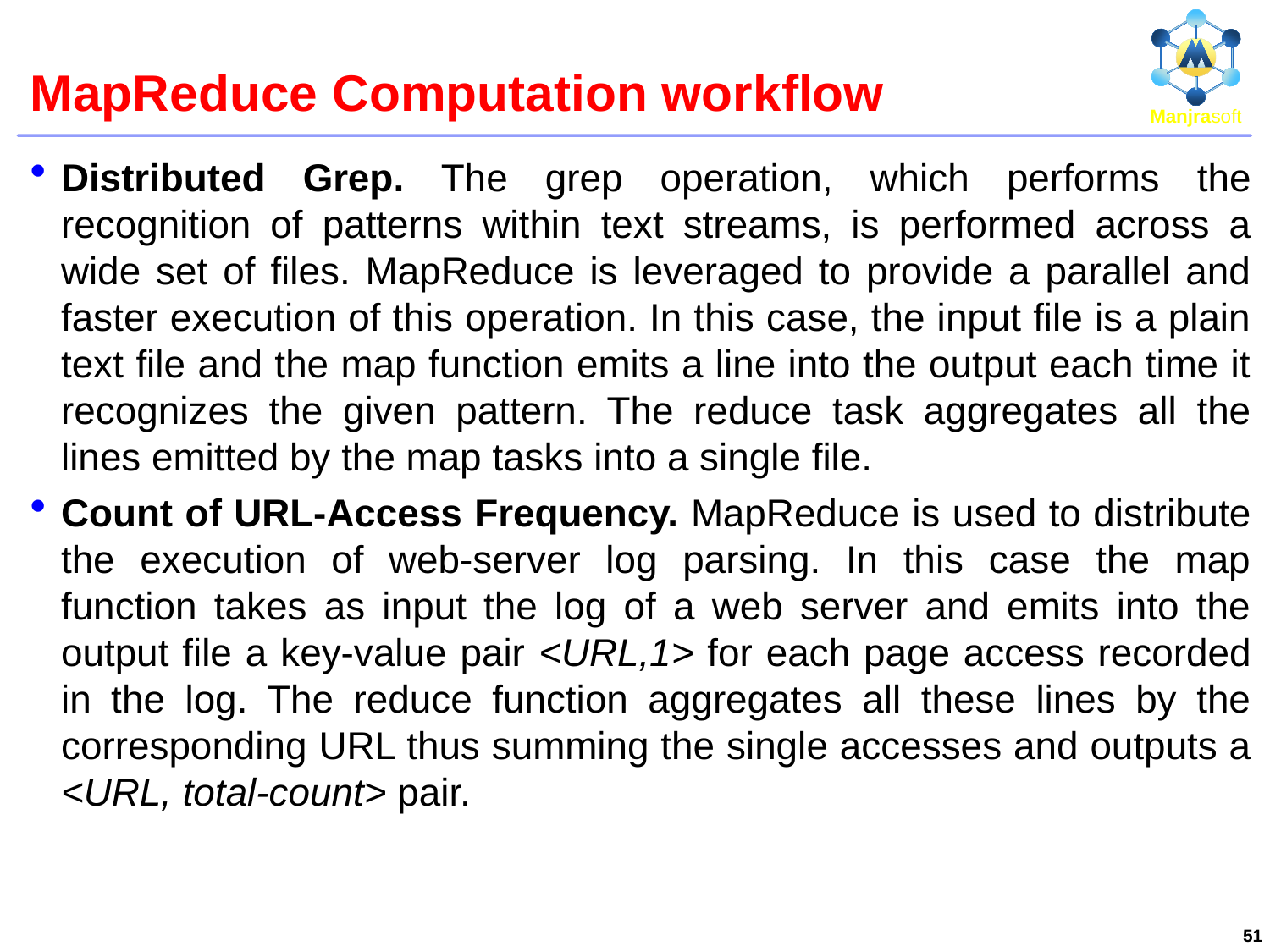

# MapReduce Computation workflow
Distributed Grep. The grep operation, which performs the recognition of patterns within text streams, is performed across a wide set of files. MapReduce is leveraged to provide a parallel and faster execution of this operation. In this case, the input file is a plain text file and the map function emits a line into the output each time it recognizes the given pattern. The reduce task aggregates all the lines emitted by the map tasks into a single file.
Count of URL-Access Frequency. MapReduce is used to distribute the execution of web-server log parsing. In this case the map function takes as input the log of a web server and emits into the output file a key-value pair <URL,1> for each page access recorded in the log. The reduce function aggregates all these lines by the corresponding URL thus summing the single accesses and outputs a <URL, total-count> pair.
51